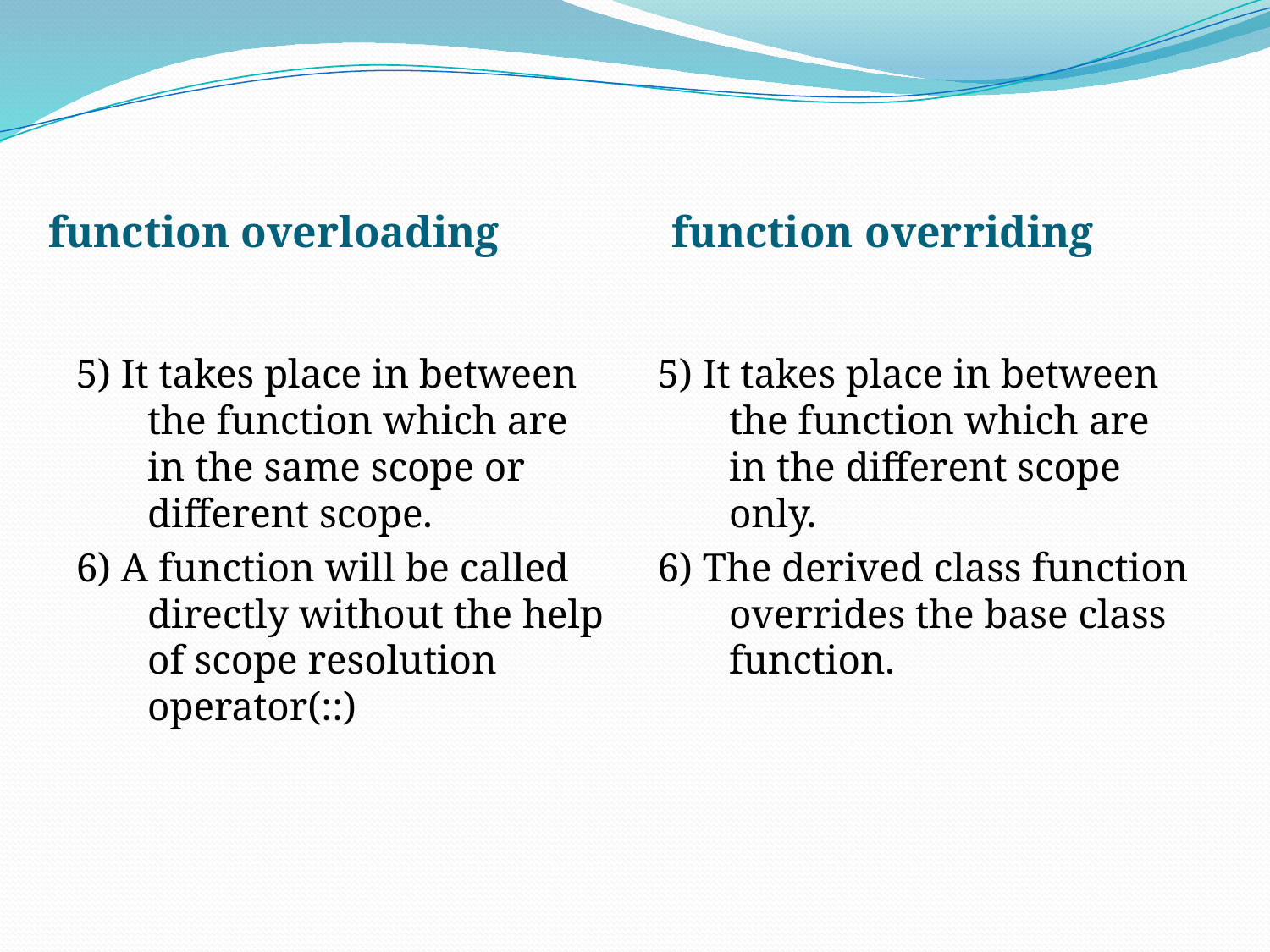

function overloading
function overriding
5) It takes place in between the function which are in the same scope or different scope.
6) A function will be called directly without the help of scope resolution operator(::)
5) It takes place in between the function which are in the different scope only.
6) The derived class function overrides the base class function.